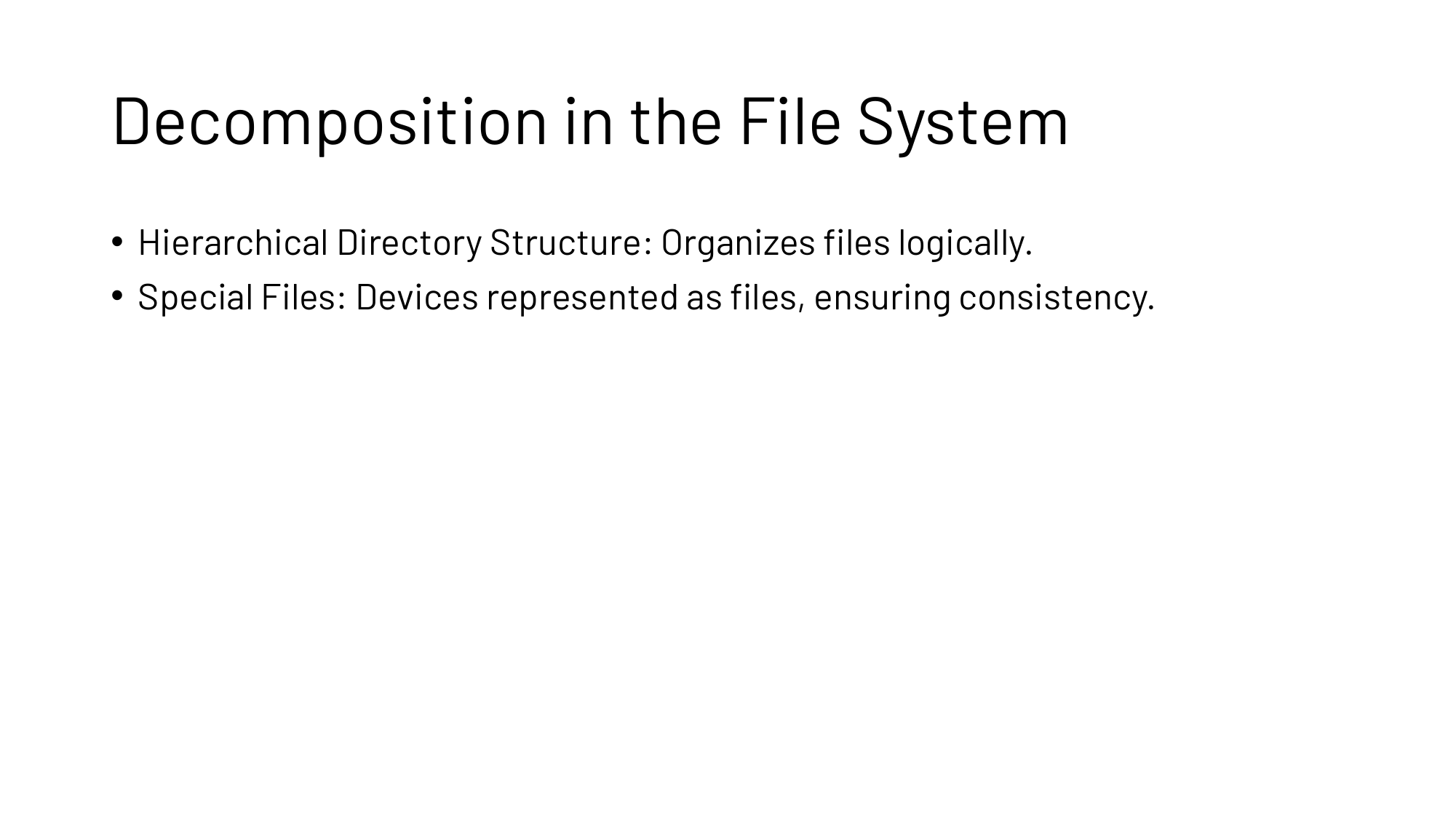

# Decomposition in the File System
Hierarchical Directory Structure: Organizes files logically.
Special Files: Devices represented as files, ensuring consistency.